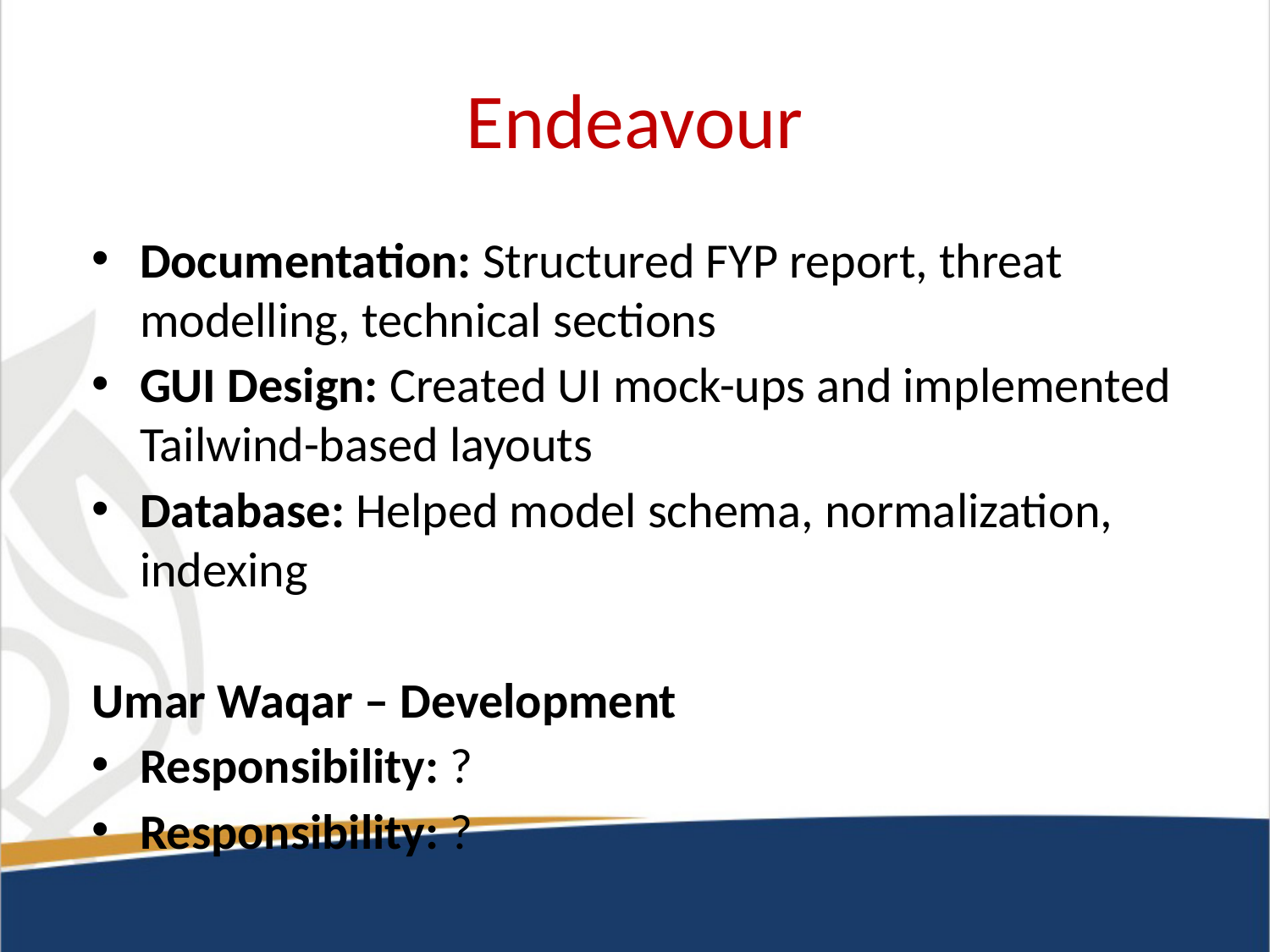

# Endeavour
Documentation: Structured FYP report, threat modelling, technical sections
GUI Design: Created UI mock-ups and implemented Tailwind-based layouts
Database: Helped model schema, normalization, indexing

Umar Waqar – Development
Responsibility: ?
Responsibility: ?